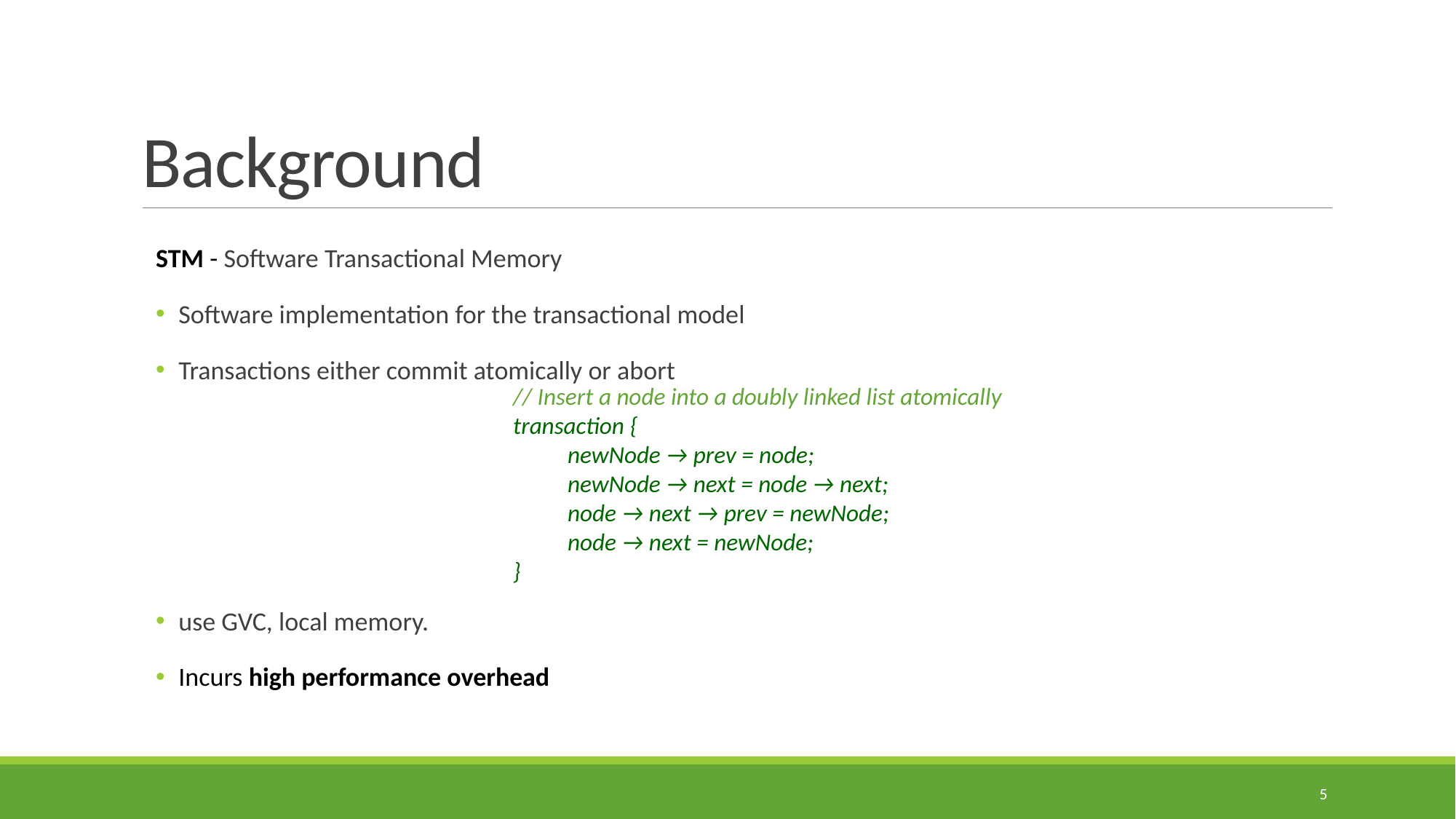

# Background
STM - Software Transactional Memory
Software implementation for the transactional model
Transactions either commit atomically or abort

use GVC, local memory.
Incurs high performance overhead
// Insert a node into a doubly linked list atomically
transaction {
newNode → prev = node;
newNode → next = node → next;
node → next → prev = newNode;
node → next = newNode;
}
5